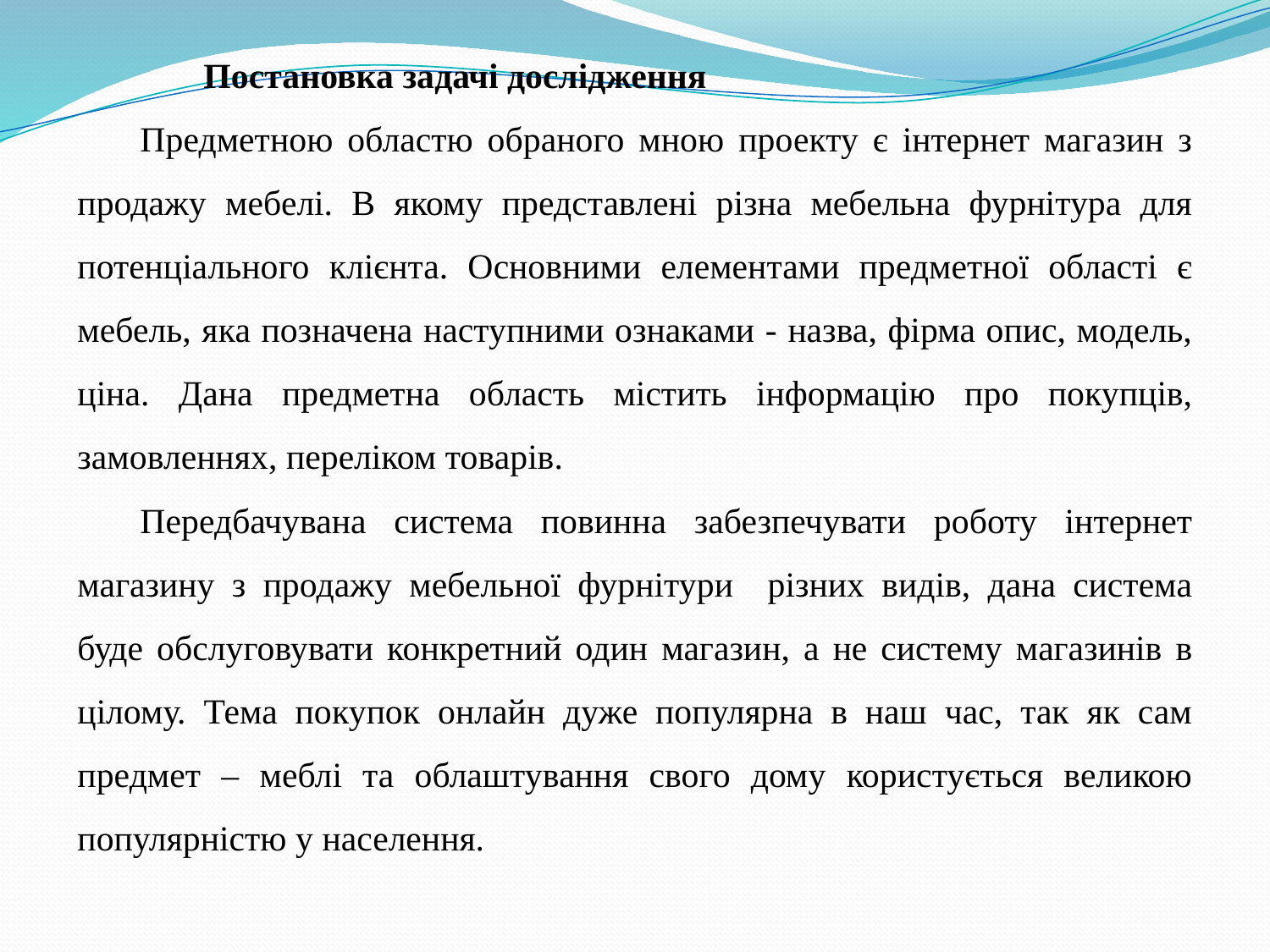

Постановка задачі дослідження
Предметною областю обраного мною проекту є інтернет магазин з продажу мебелі. В якому представлені різна мебельна фурнітура для потенціального клієнта. Основними елементами предметної області є мебель, яка позначена наступними ознаками - назва, фірма опис, модель, ціна. Дана предметна область містить інформацію про покупців, замовленнях, переліком товарів.
Передбачувана система повинна забезпечувати роботу інтернет магазину з продажу мебельної фурнітури  різних видів, дана система буде обслуговувати конкретний один магазин, а не систему магазинів в цілому. Тема покупок онлайн дуже популярна в наш час, так як сам предмет – меблі та облаштування свого дому користується великою популярністю у населення.